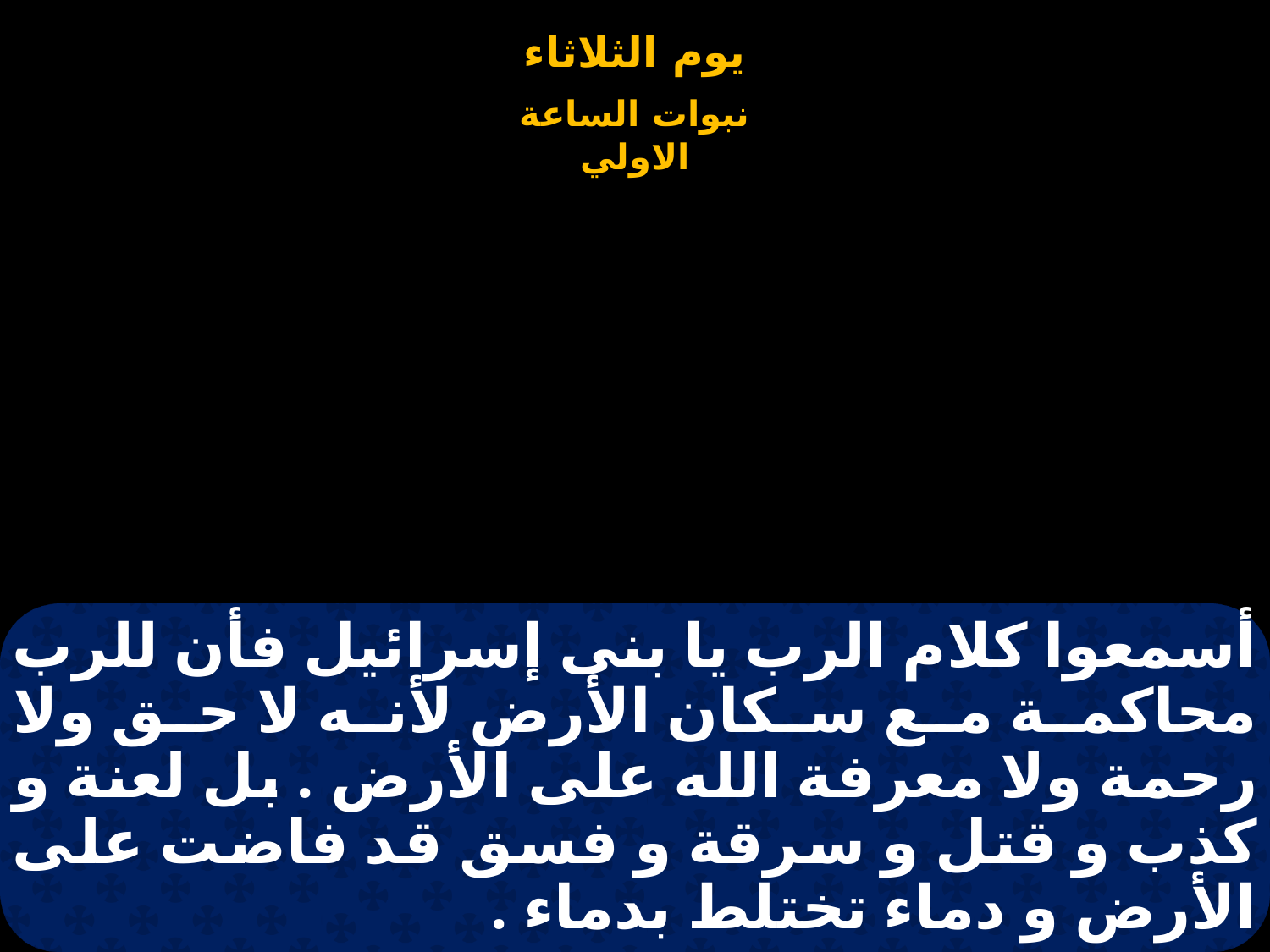

# أسمعوا كلام الرب يا بنى إسرائيل فأن للرب محاكمة مع سكان الأرض لأنه لا حق ولا رحمة ولا معرفة الله على الأرض . بل لعنة و كذب و قتل و سرقة و فسق قد فاضت على الأرض و دماء تختلط بدماء .